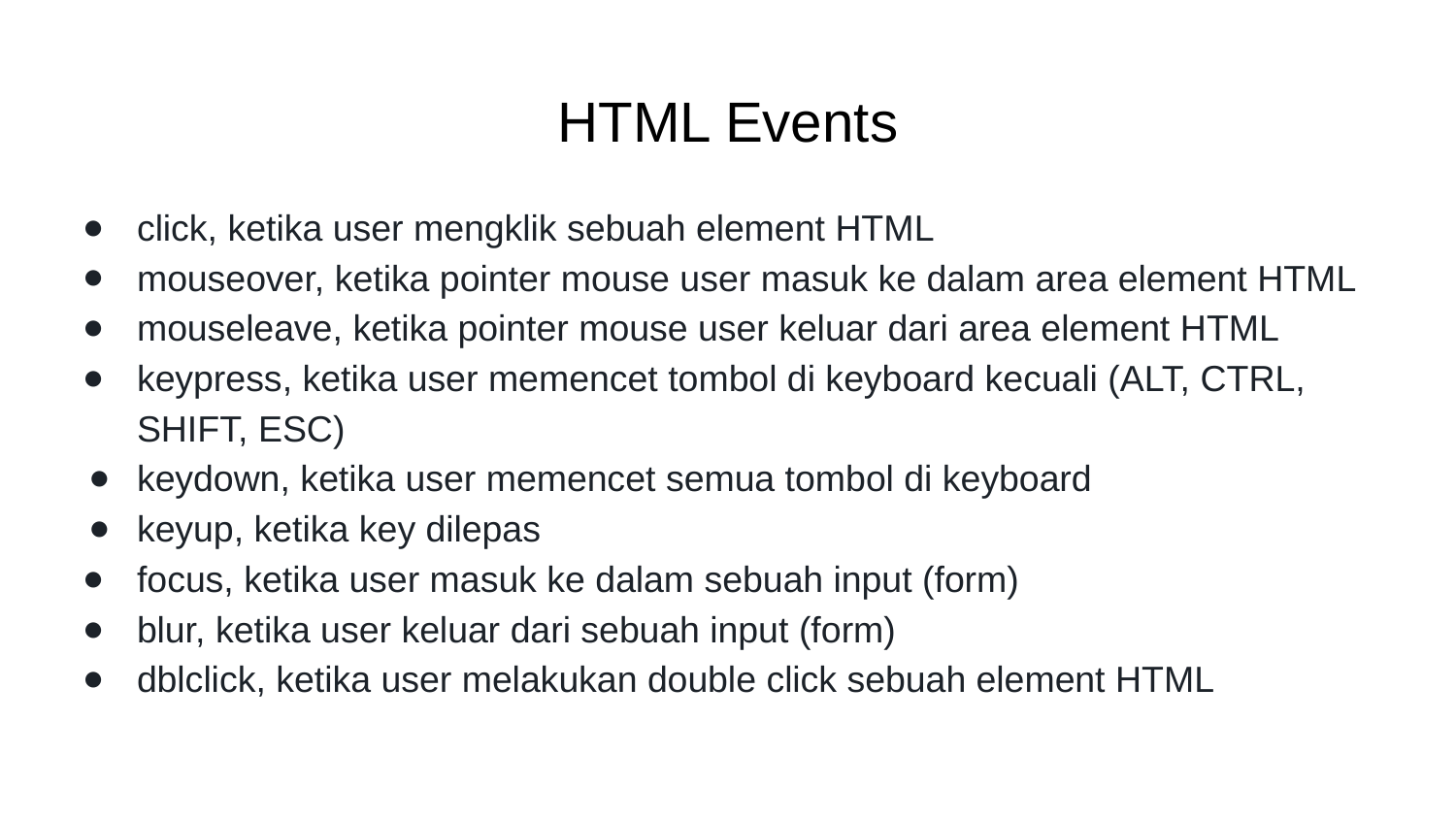

# HTML Events
click, ketika user mengklik sebuah element HTML
mouseover, ketika pointer mouse user masuk ke dalam area element HTML
mouseleave, ketika pointer mouse user keluar dari area element HTML
keypress, ketika user memencet tombol di keyboard kecuali (ALT, CTRL, SHIFT, ESC)
keydown, ketika user memencet semua tombol di keyboard
keyup, ketika key dilepas
focus, ketika user masuk ke dalam sebuah input (form)
blur, ketika user keluar dari sebuah input (form)
dblclick, ketika user melakukan double click sebuah element HTML